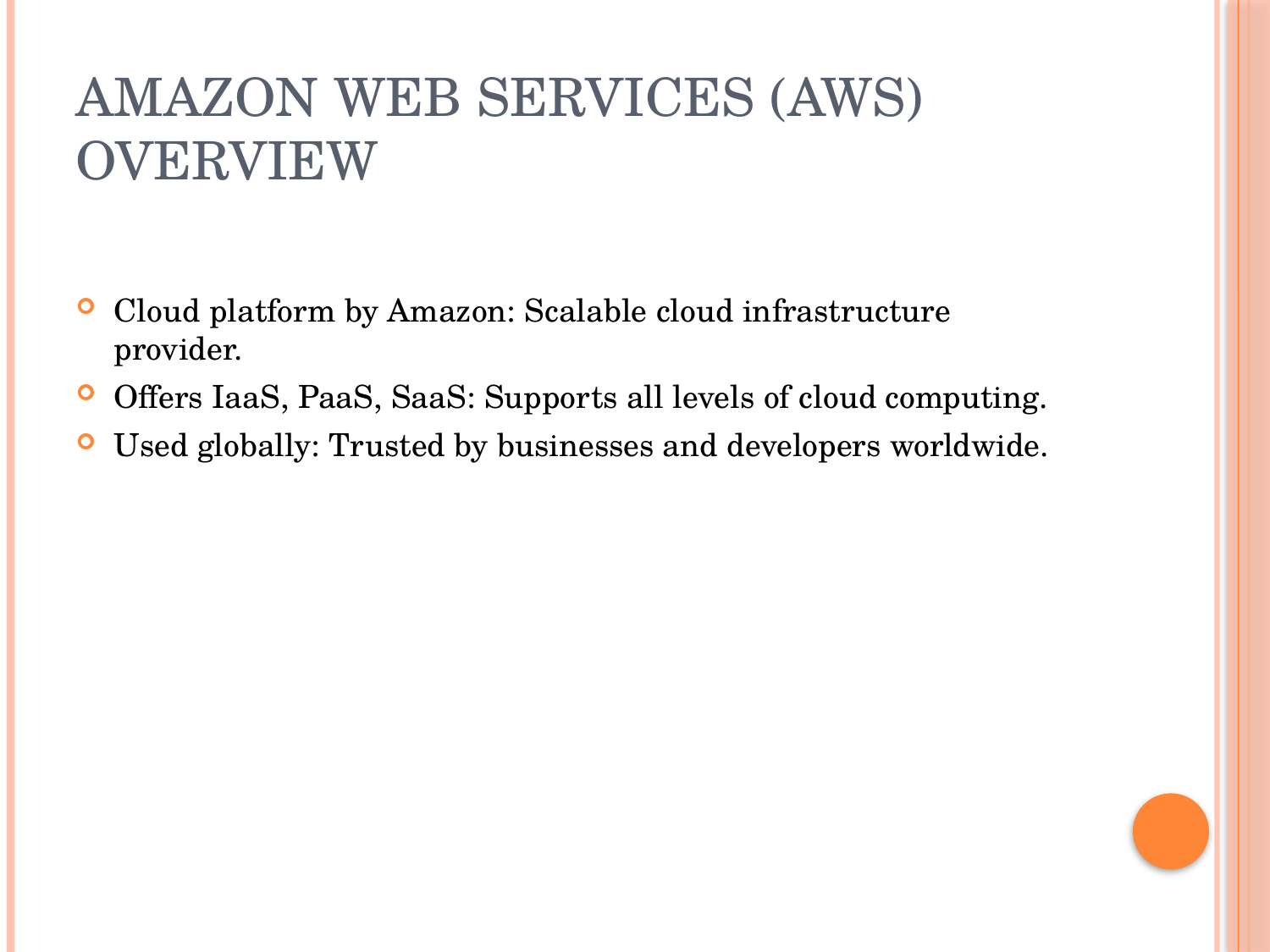

# Amazon Web Services (AWS) Overview

Cloud platform by Amazon: Scalable cloud infrastructure provider.
Offers IaaS, PaaS, SaaS: Supports all levels of cloud computing.
Used globally: Trusted by businesses and developers worldwide.